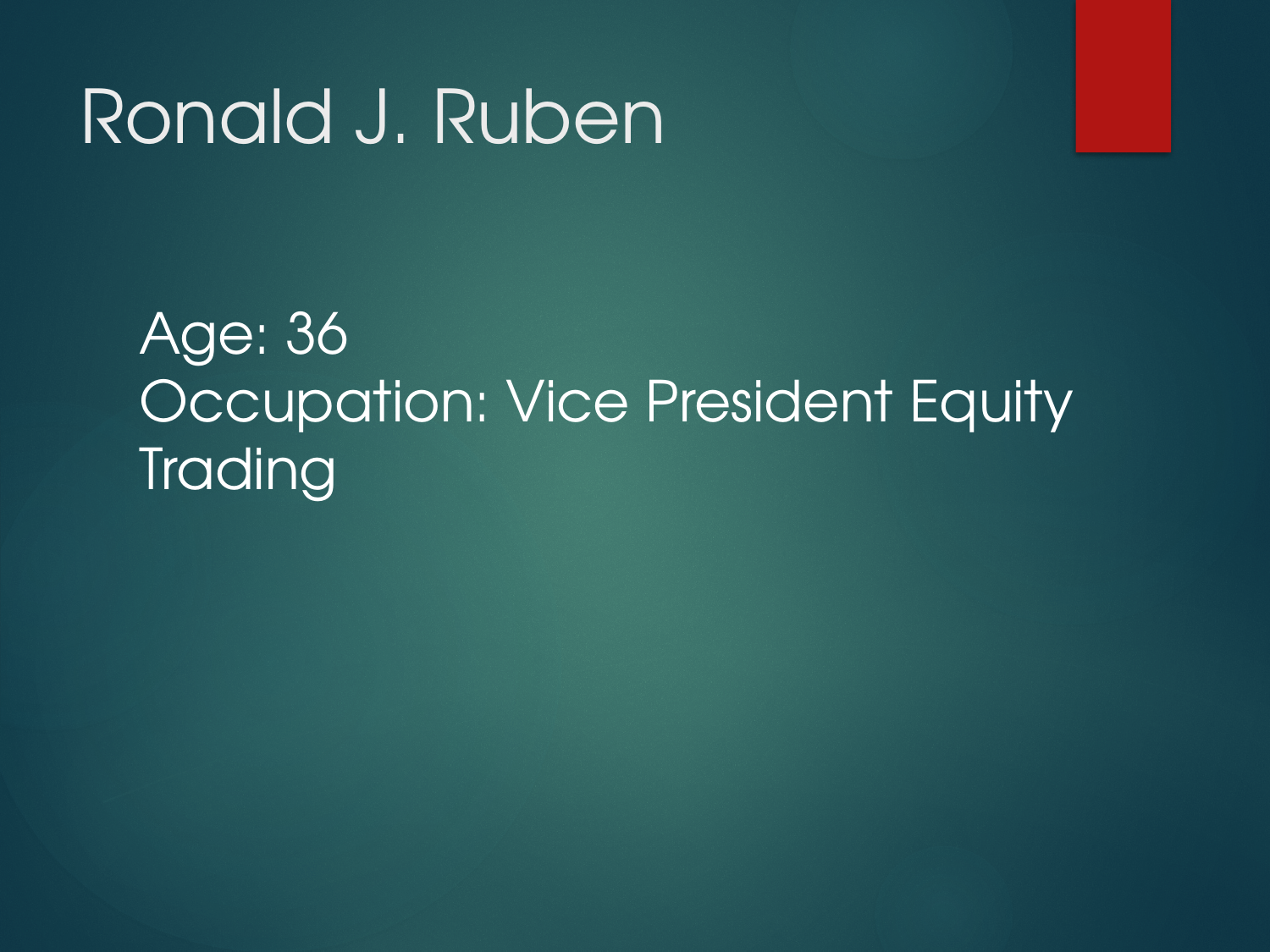

# Ronald J. Ruben

Age: 36
Occupation: Vice President Equity Trading